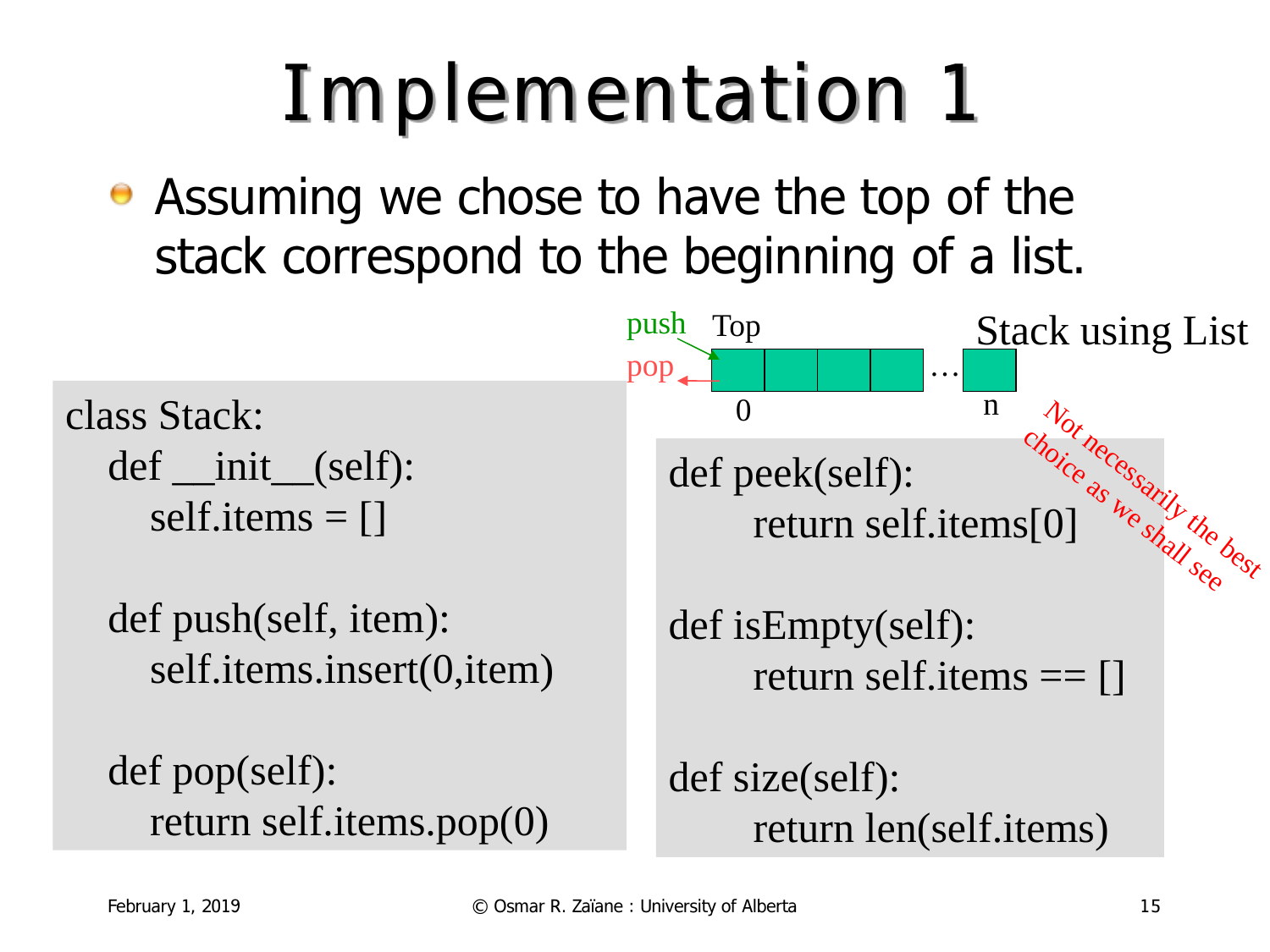

# Implementation 1
Assuming we chose to have the top of the stack correspond to the beginning of a list.
push
Stack using List
Top
pop

…

n
class Stack:
    def __init__(self):
        self.items = []

    def push(self, item):
        self.items.insert(0,item)

    def pop(self):
        return self.items.pop(0)

0
def peek(self):
        return self.items[0]

def isEmpty(self):
        return self.items == []

def size(self):
        return len(self.items)
Not necessarily the best choice as we shall see